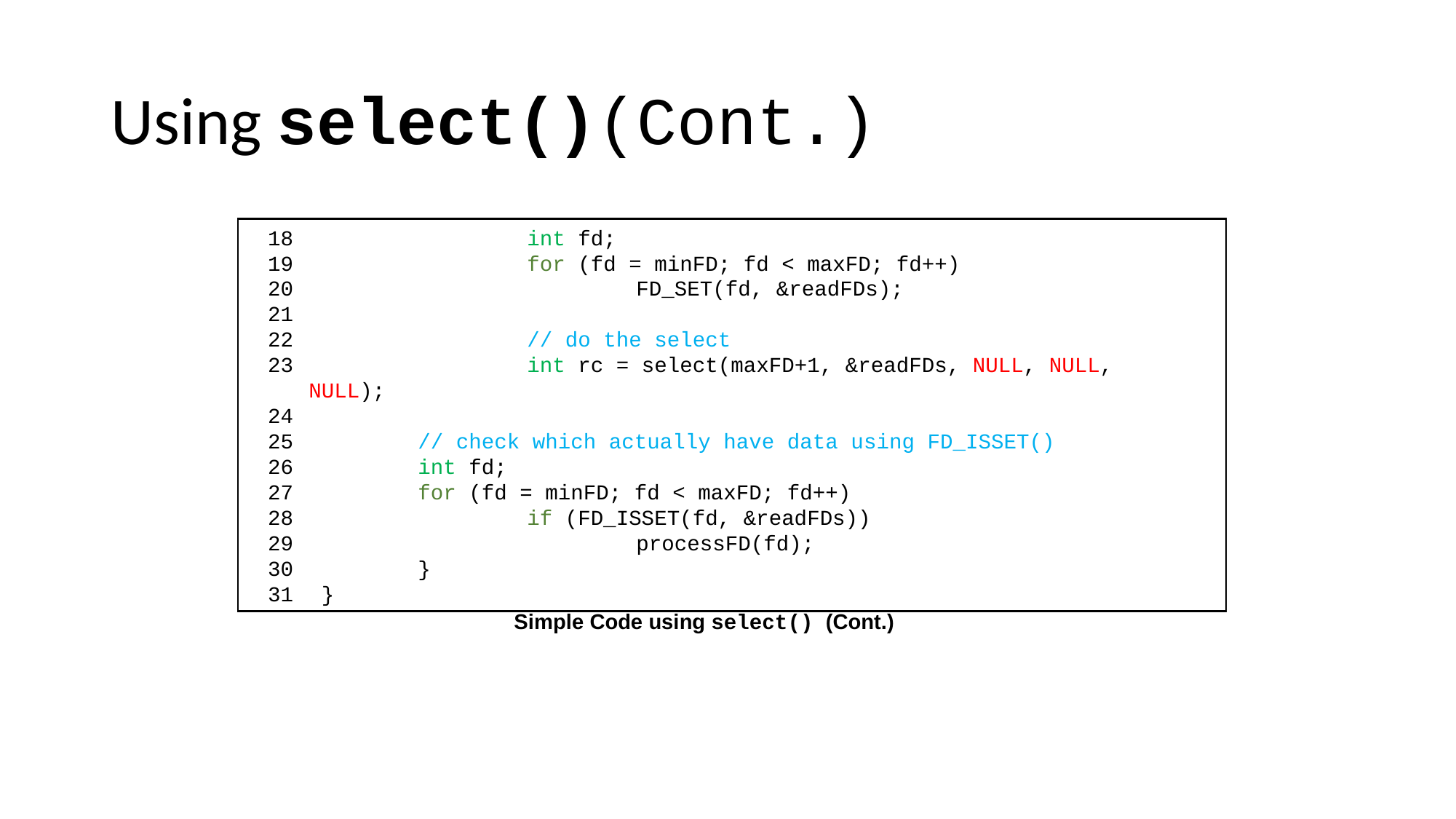

# Using select()(Cont.)
		int fd;
 		for (fd = minFD; fd < maxFD; fd++)
 			FD_SET(fd, &readFDs);

 		// do the select
 		int rc = select(maxFD+1, &readFDs, NULL, NULL, NULL);

 	// check which actually have data using FD_ISSET()
 	int fd;
 	for (fd = minFD; fd < maxFD; fd++)
 		if (FD_ISSET(fd, &readFDs))
 			processFD(fd);
 	}
 }
Simple Code using select() (Cont.)